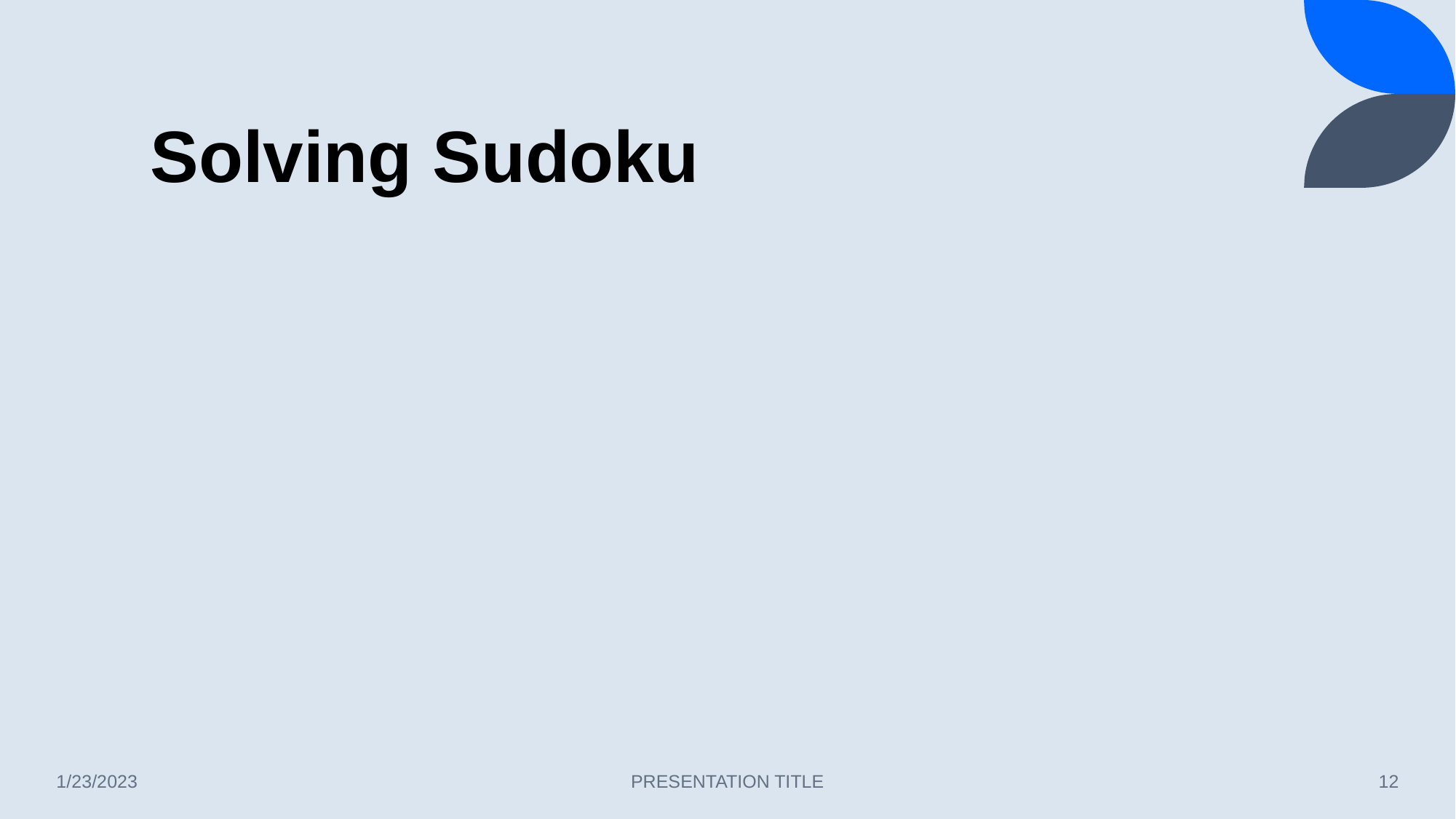

# Solving Sudoku

1/23/2023
PRESENTATION TITLE
12